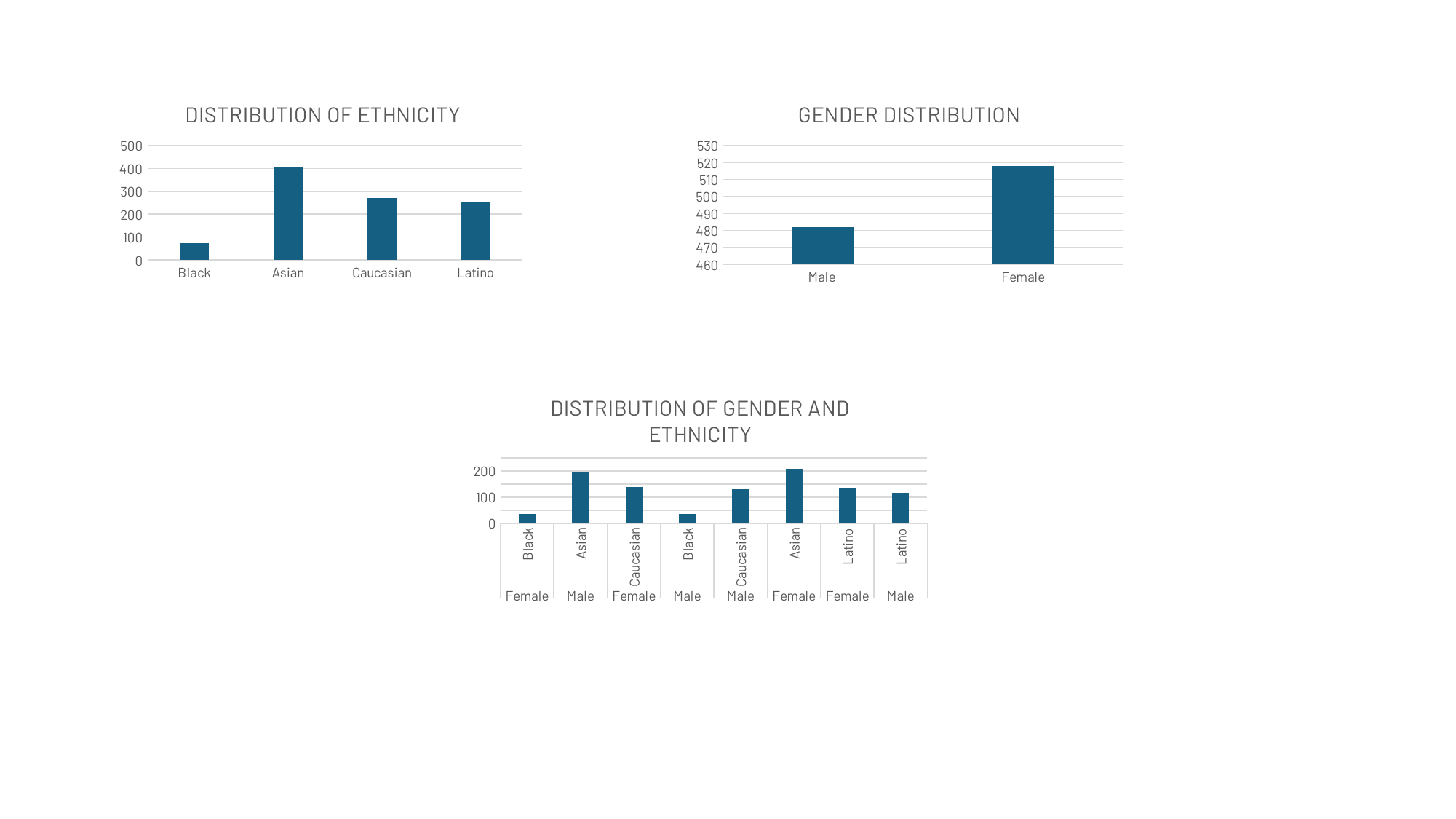

### Chart:  DISTRIBUTION OF ETHNICITY

| Category |  |
|---|---|
| Black | 74.0 |
| Asian | 404.0 |
| Caucasian | 271.0 |
| Latino | 251.0 |

### Chart: GENDER DISTRIBUTION

| Category |  |
|---|---|
| Male  | 482.0 |
| Female | 518.0 |

### Chart: DISTRIBUTION OF GENDER AND ETHNICITY

| Category |  |
|---|---|
| Black | 37.0 |
| Asian | 197.0 |
| Caucasian | 140.0 |
| Black | 37.0 |
| Caucasian | 131.0 |
| Asian | 207.0 |
| Latino | 134.0 |
| Latino | 117.0 |